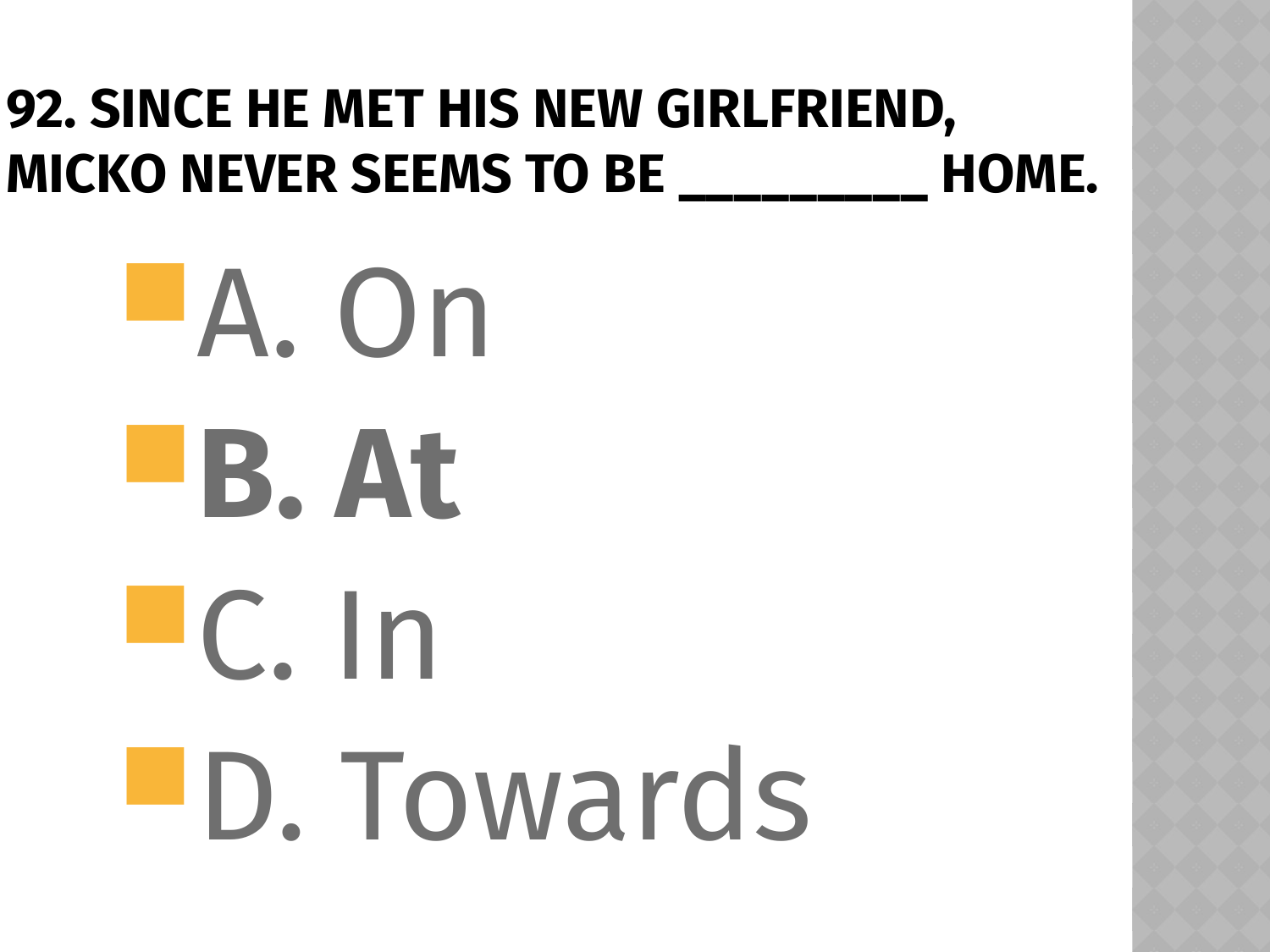

# 92. Since he met his new girlfriend, Micko never seems to be _________ home.
A. On
B. At
C. In
D. Towards